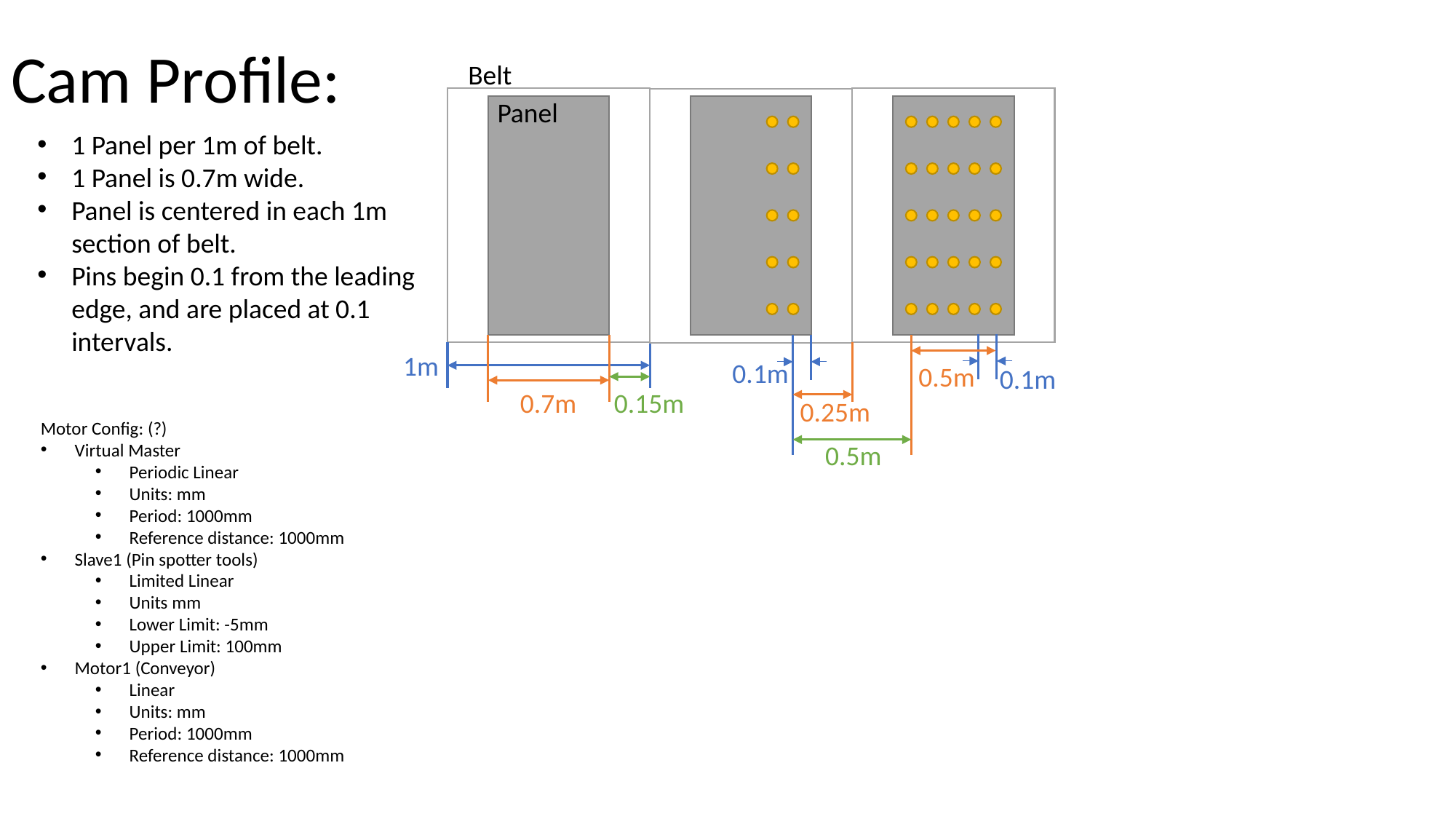

# Cam Profile:
Belt

Panel

1 Panel per 1m of belt.
1 Panel is 0.7m wide.
Panel is centered in each 1m section of belt.
Pins begin 0.1 from the leading edge, and are placed at 0.1 intervals.

1m
0.1m
0.5m
0.1m
0.7m
0.15m
0.25m
Motor Config: (?)
Virtual Master
Periodic Linear
Units: mm
Period: 1000mm
Reference distance: 1000mm
Slave1 (Pin spotter tools)
Limited Linear
Units mm
Lower Limit: -5mm
Upper Limit: 100mm
Motor1 (Conveyor)
Linear
Units: mm
Period: 1000mm
Reference distance: 1000mm

0.5m